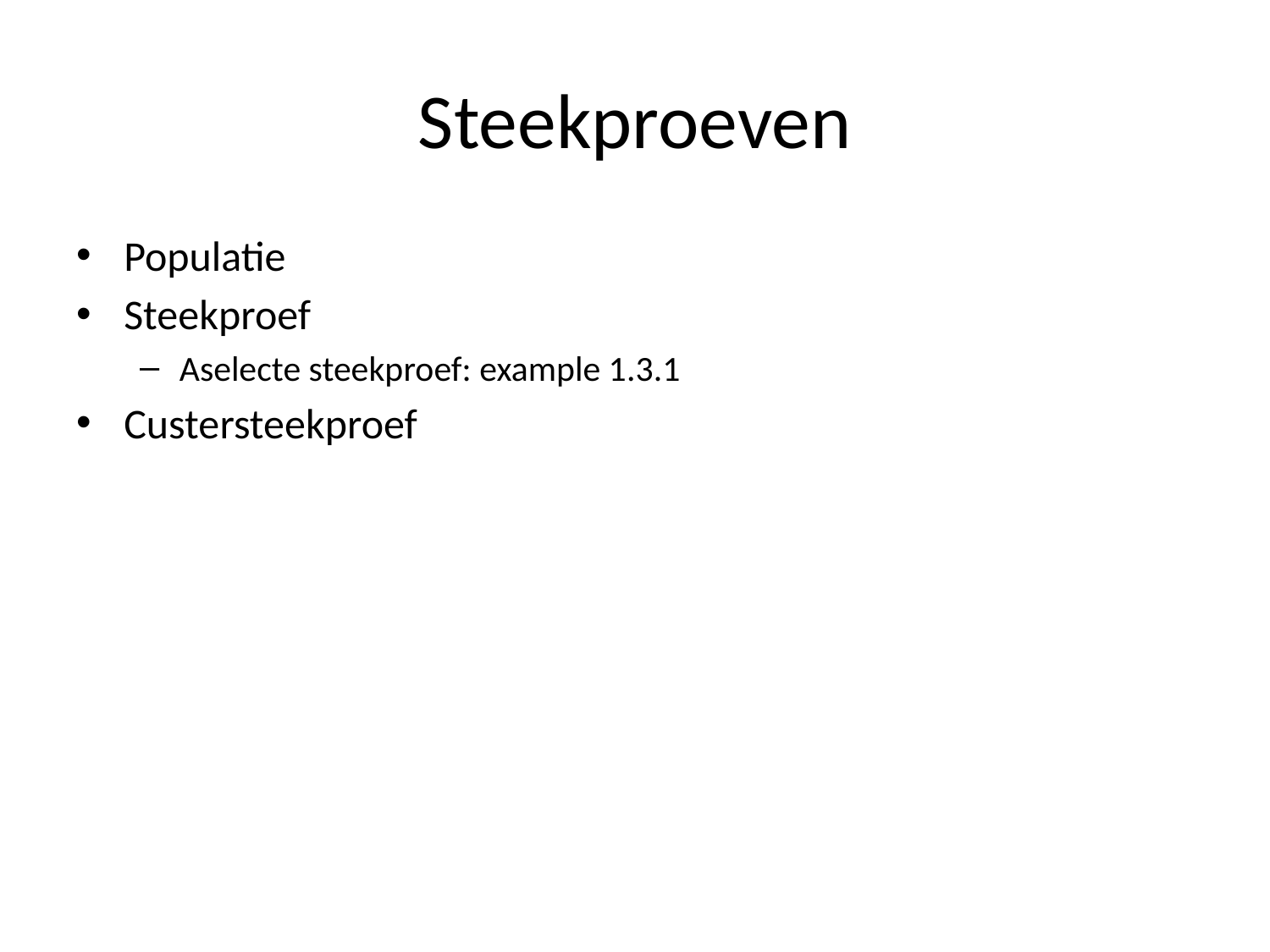

# Steekproeven
Populatie
Steekproef
Aselecte steekproef: example 1.3.1
Custersteekproef